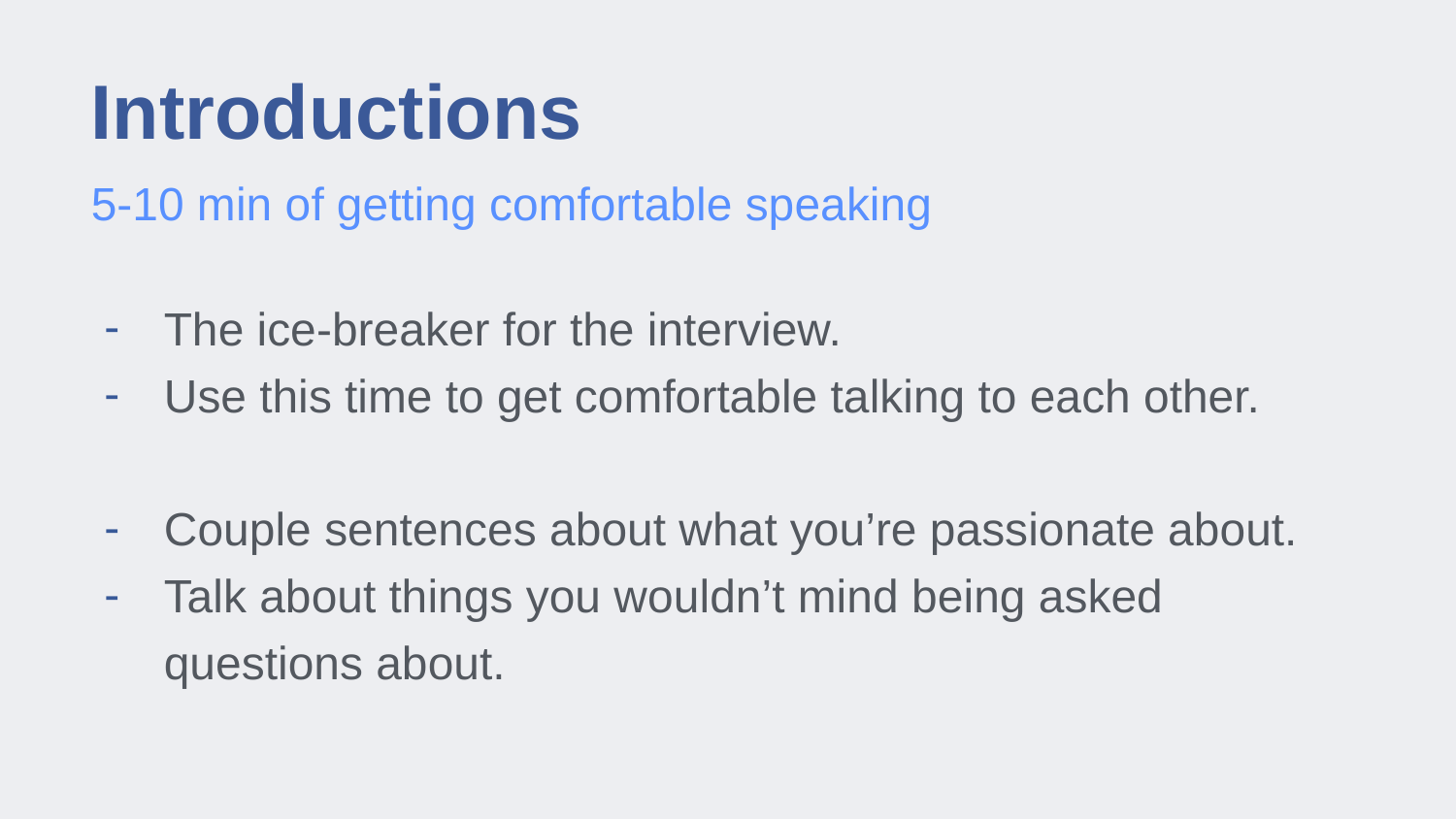

# Introductions
5-10 min of getting comfortable speaking
The ice-breaker for the interview.
Use this time to get comfortable talking to each other.

Couple sentences about what you’re passionate about.
Talk about things you wouldn’t mind being asked questions about.